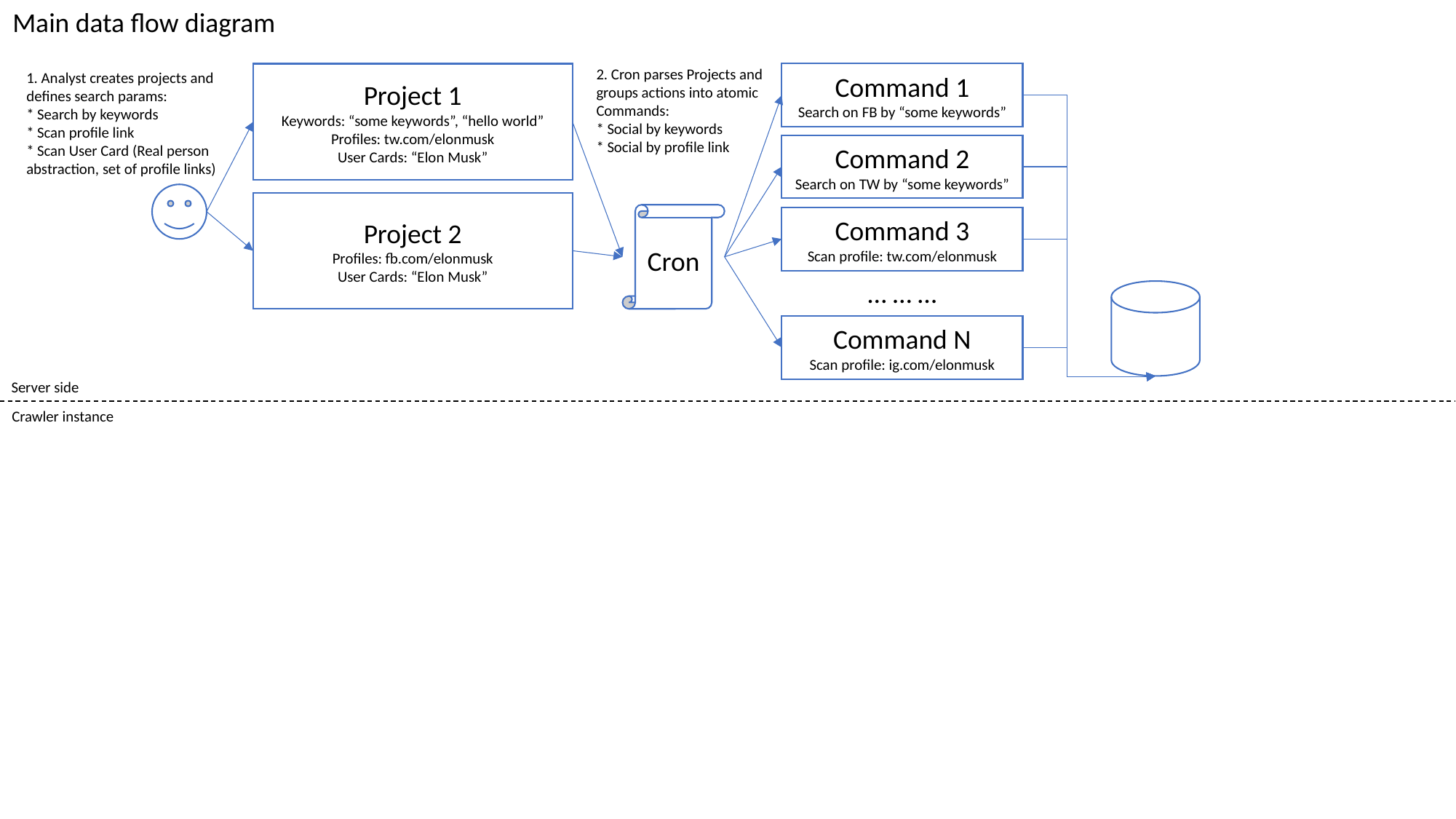

Main data flow diagram
2. Cron parses Projects and groups actions into atomic Commands:
* Social by keywords
* Social by profile link
1. Analyst creates projects and defines search params:
* Search by keywords
* Scan profile link
* Scan User Card (Real person abstraction, set of profile links)
Project 1
Keywords: “some keywords”, “hello world”
Profiles: tw.com/elonmusk
User Cards: “Elon Musk”
Command 1
Search on FB by “some keywords”
Command 2
Search on TW by “some keywords”

Project 2
Profiles: fb.com/elonmusk
User Cards: “Elon Musk”
Cron
Command 3
Scan profile: tw.com/elonmusk
… … …

Command N
Scan profile: ig.com/elonmusk
Server side
Crawler instance